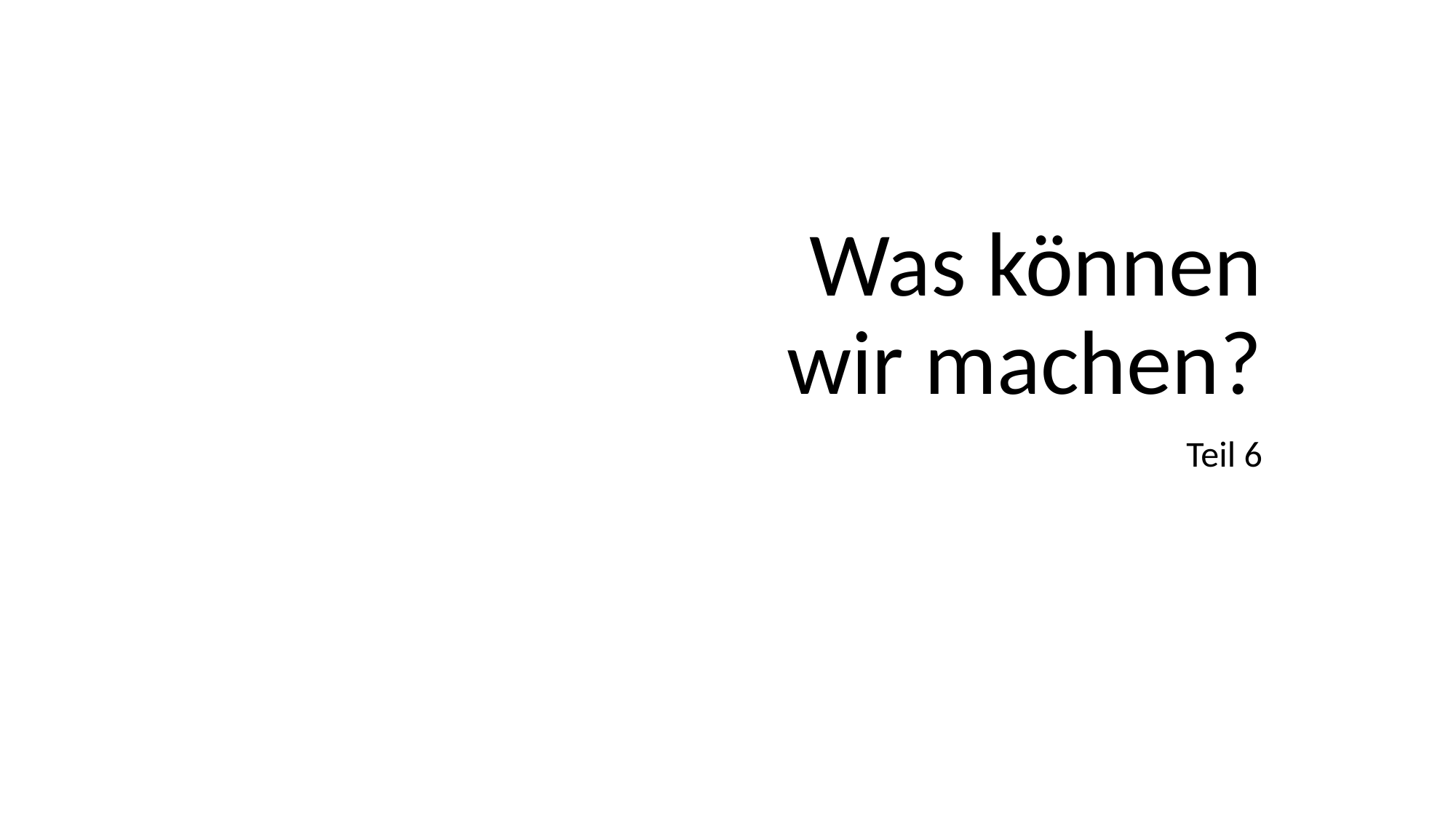

# Was können wir machen?
Teil 6